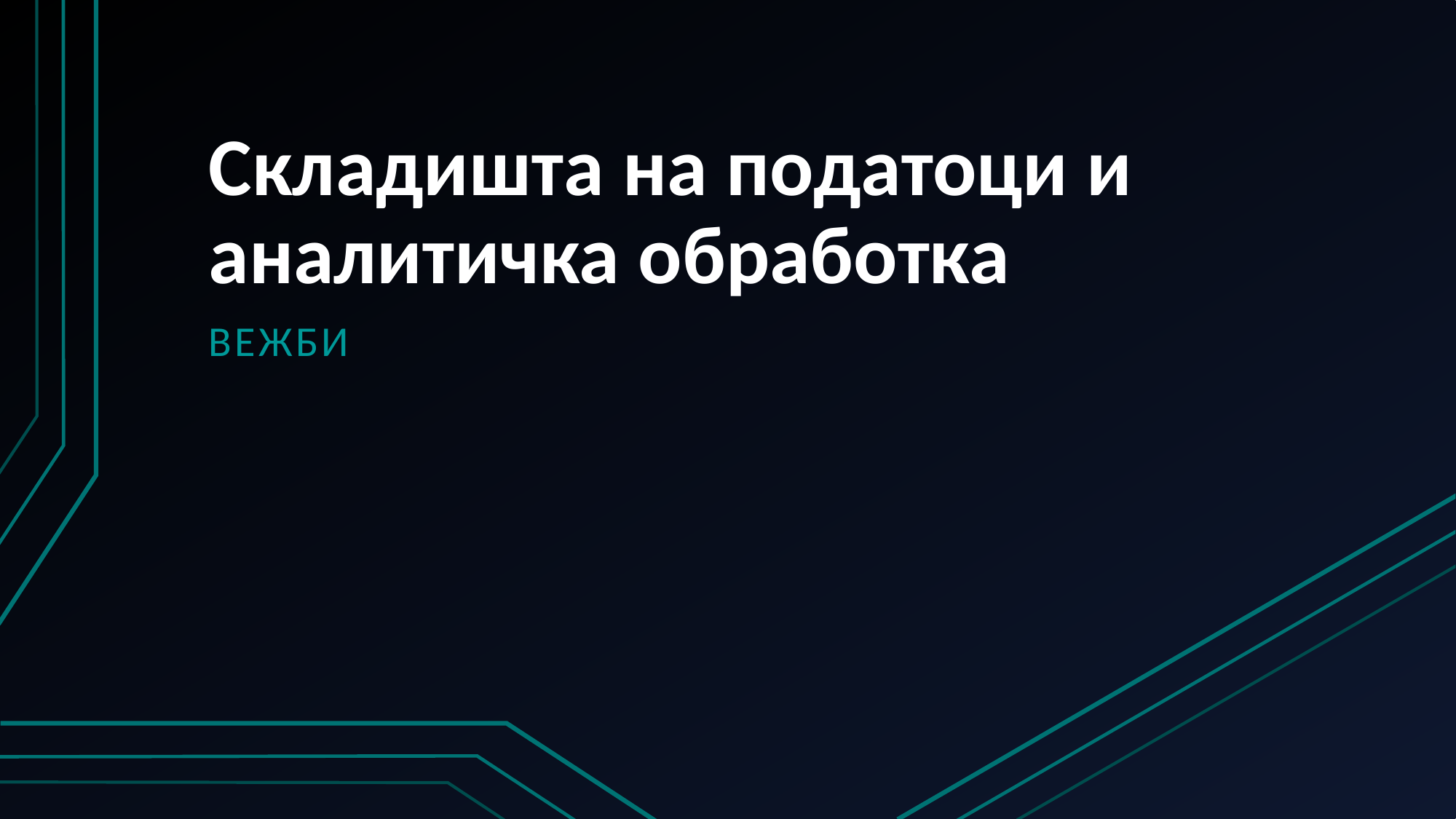

# Складишта на податоци и аналитичка обработка
Вежби